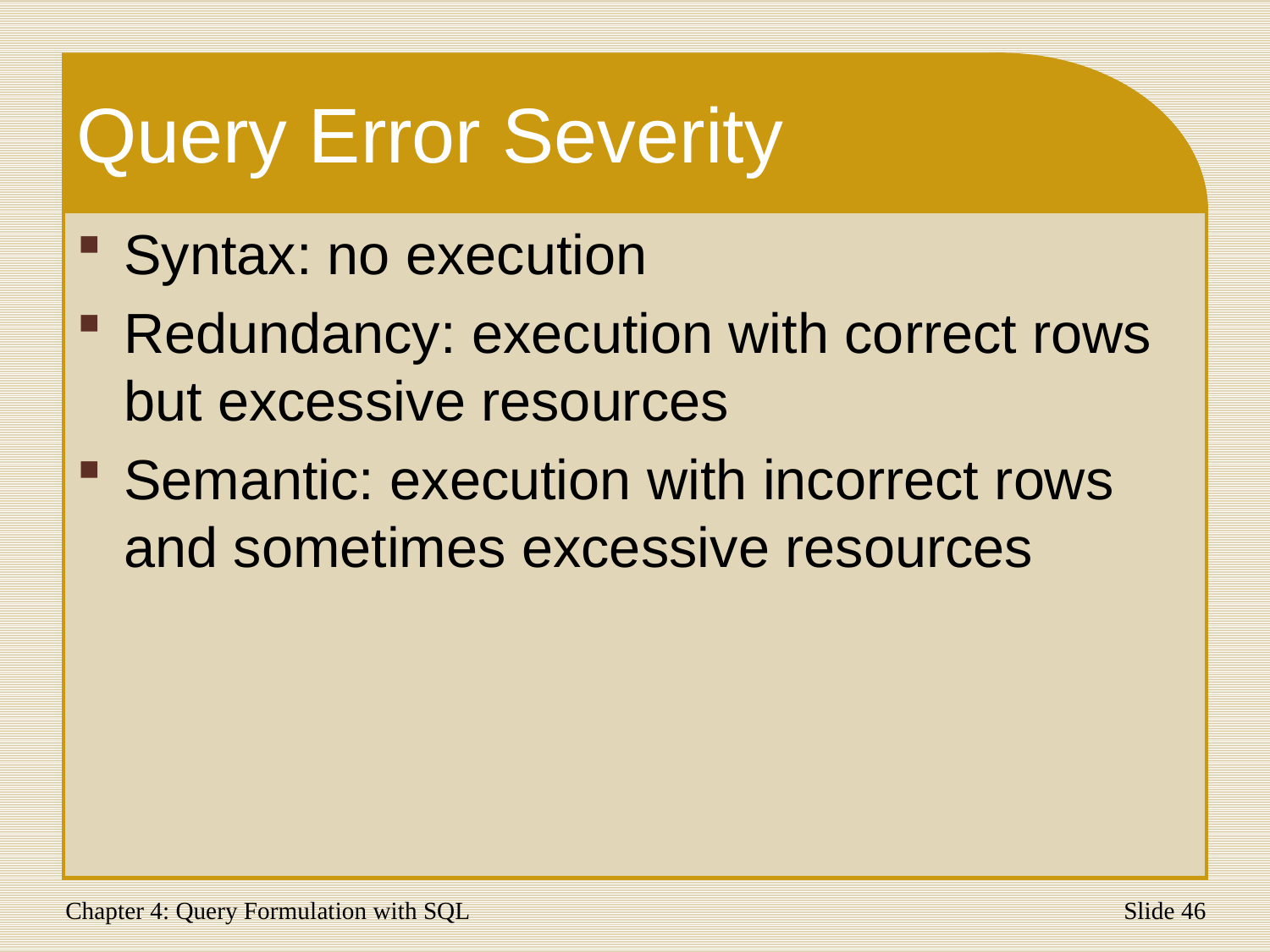

# Query Error Severity
Syntax: no execution
Redundancy: execution with correct rows but excessive resources
Semantic: execution with incorrect rows and sometimes excessive resources